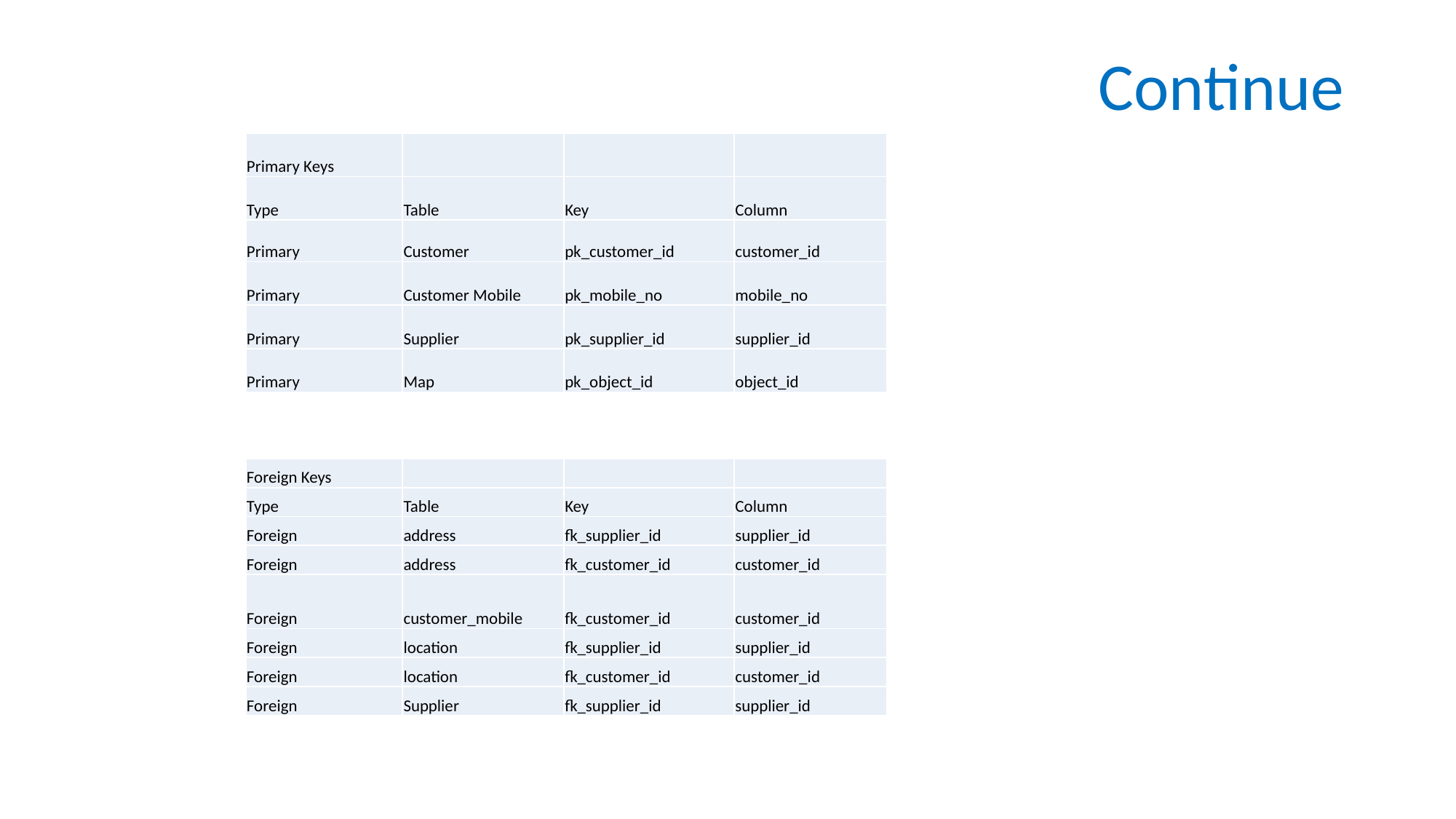

# Continue
| Primary Keys |  |  |  |
| --- | --- | --- | --- |
| Type | Table | Key | Column |
| Primary | Customer | pk\_customer\_id | customer\_id |
| Primary | Customer Mobile | pk\_mobile\_no | mobile\_no |
| Primary | Supplier | pk\_supplier\_id | supplier\_id |
| Primary | Map | pk\_object\_id | object\_id |
| Foreign Keys |  |  |  |
| --- | --- | --- | --- |
| Type | Table | Key | Column |
| Foreign | address | fk\_supplier\_id | supplier\_id |
| Foreign | address | fk\_customer\_id | customer\_id |
| Foreign | customer\_mobile | fk\_customer\_id | customer\_id |
| Foreign | location | fk\_supplier\_id | supplier\_id |
| Foreign | location | fk\_customer\_id | customer\_id |
| Foreign | Supplier | fk\_supplier\_id | supplier\_id |